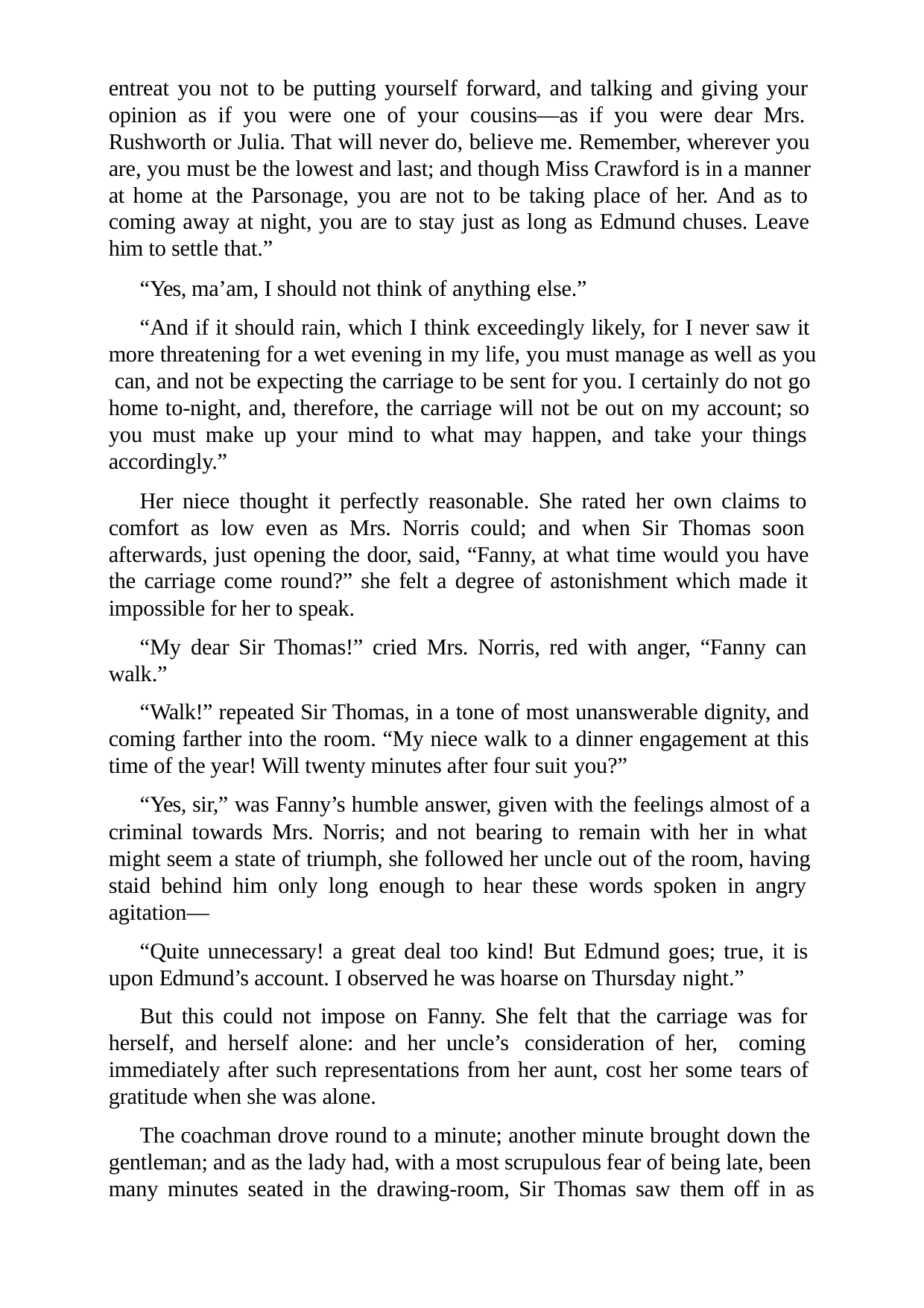

entreat you not to be putting yourself forward, and talking and giving your  opinion as if you were one of your cousins—as if you were dear Mrs.  Rushworth or Julia. That will never do, believe me. Remember, wherever you  are, you must be the lowest and last; and though Miss Crawford is in a manner  at home at the Parsonage, you are not to be taking place of her. And as to  coming away at night, you are to stay just as long as Edmund chuses. Leave  him to settle that.”
“Yes, ma’am, I should not think of anything else.”
“And if it should rain, which I think exceedingly likely, for I never saw it  more threatening for a wet evening in my life, you must manage as well as you  can, and not be expecting the carriage to be sent for you. I certainly do not go  home to-night, and, therefore, the carriage will not be out on my account; so  you must make up your mind to what may happen, and take your things  accordingly.”
Her niece thought it perfectly reasonable. She rated her own claims to  comfort as low even as Mrs. Norris could; and when Sir Thomas soon  afterwards, just opening the door, said, “Fanny, at what time would you have  the carriage come round?” she felt a degree of astonishment which made it  impossible for her to speak.
“My dear Sir Thomas!” cried Mrs. Norris, red with anger, “Fanny can  walk.”
“Walk!” repeated Sir Thomas, in a tone of most unanswerable dignity, and  coming farther into the room. “My niece walk to a dinner engagement at this  time of the year! Will twenty minutes after four suit you?”
“Yes, sir,” was Fanny’s humble answer, given with the feelings almost of a  criminal towards Mrs. Norris; and not bearing to remain with her in what  might seem a state of triumph, she followed her uncle out of the room, having  staid behind him only long enough to hear these words spoken in angry  agitation—
“Quite unnecessary! a great deal too kind! But Edmund goes; true, it is  upon Edmund’s account. I observed he was hoarse on Thursday night.”
But this could not impose on Fanny. She felt that the carriage was for  herself, and herself alone: and her uncle’s consideration of her,  coming  immediately after such representations from her aunt, cost her some tears of  gratitude when she was alone.
The coachman drove round to a minute; another minute brought down the  gentleman; and as the lady had, with a most scrupulous fear of being late, been  many minutes seated in the drawing-room, Sir Thomas saw them off in as